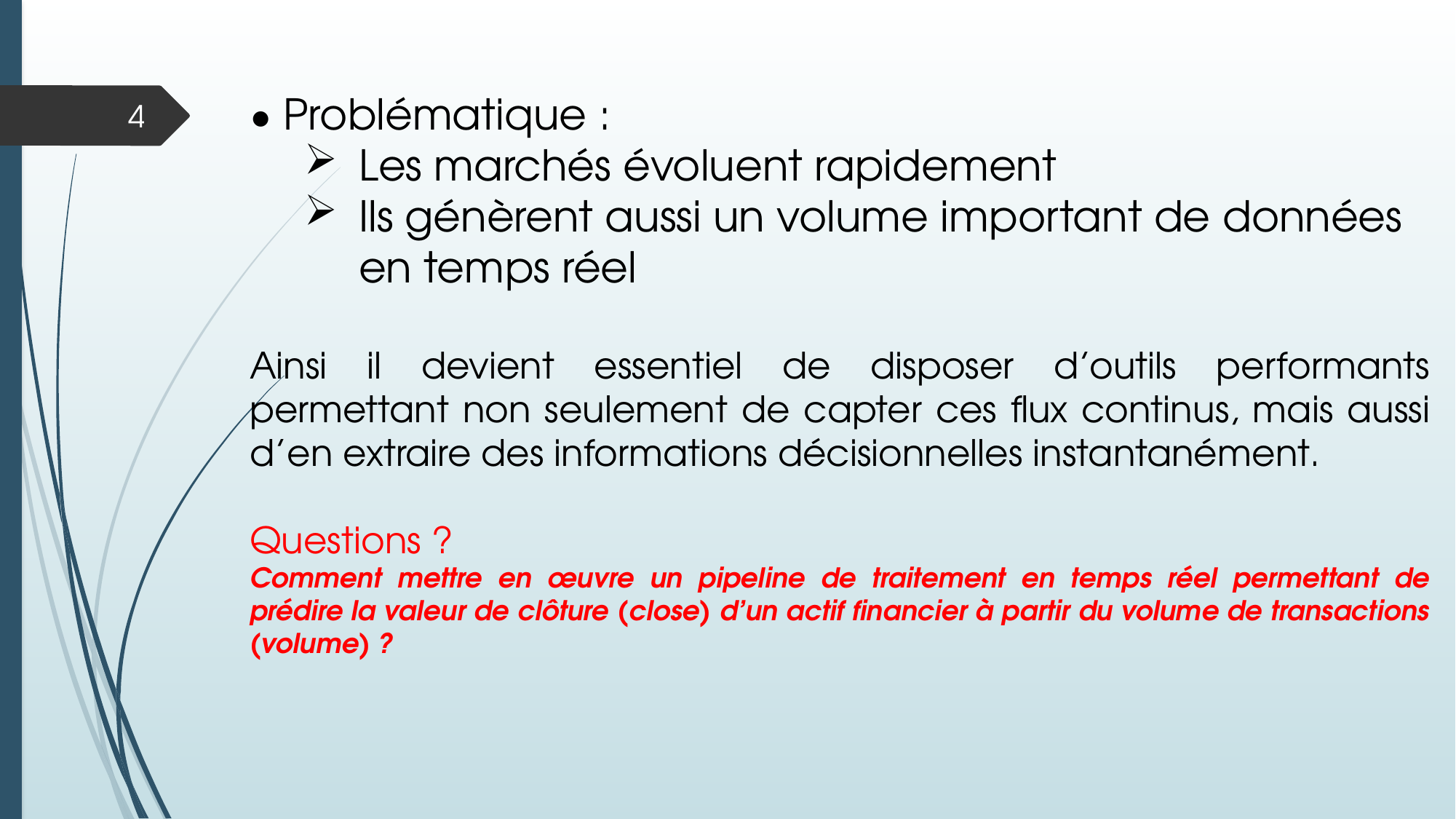

• Problématique :
Les marchés évoluent rapidement
Ils génèrent aussi un volume important de données en temps réel

Ainsi il devient essentiel de disposer d’outils performants permettant non seulement de capter ces flux continus, mais aussi d’en extraire des informations décisionnelles instantanément.

Questions ?
Comment mettre en œuvre un pipeline de traitement en temps réel permettant de prédire la valeur de clôture (close) d’un actif financier à partir du volume de transactions (volume) ?

4